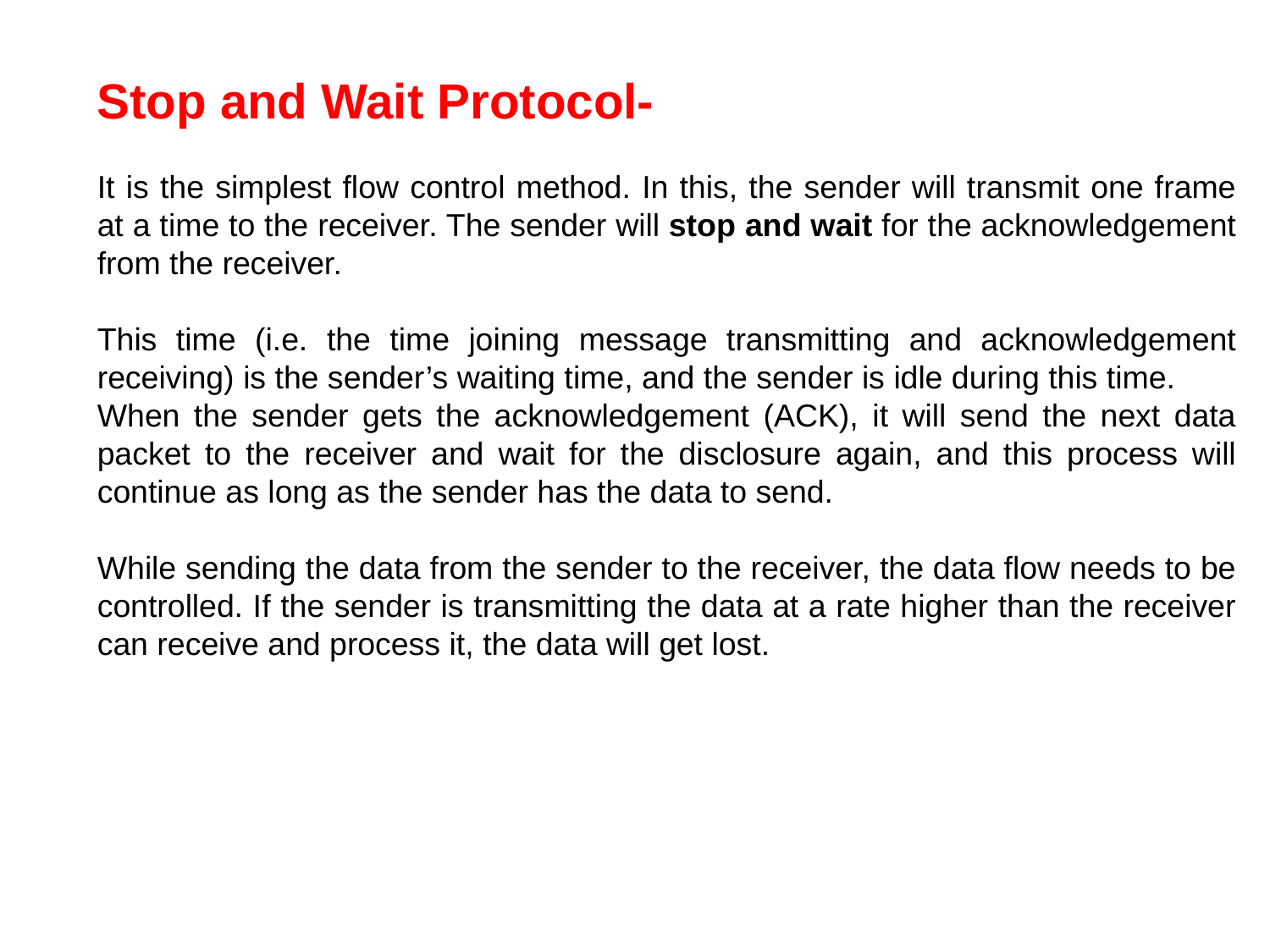

Stop and Wait Protocol-

It is the simplest flow control method. In this, the sender will transmit one frame at a time to the receiver. The sender will stop and wait for the acknowledgement from the receiver.

This time (i.e. the time joining message transmitting and acknowledgement receiving) is the sender’s waiting time, and the sender is idle during this time.
When the sender gets the acknowledgement (ACK), it will send the next data packet to the receiver and wait for the disclosure again, and this process will continue as long as the sender has the data to send.

While sending the data from the sender to the receiver, the data flow needs to be controlled. If the sender is transmitting the data at a rate higher than the receiver can receive and process it, the data will get lost.